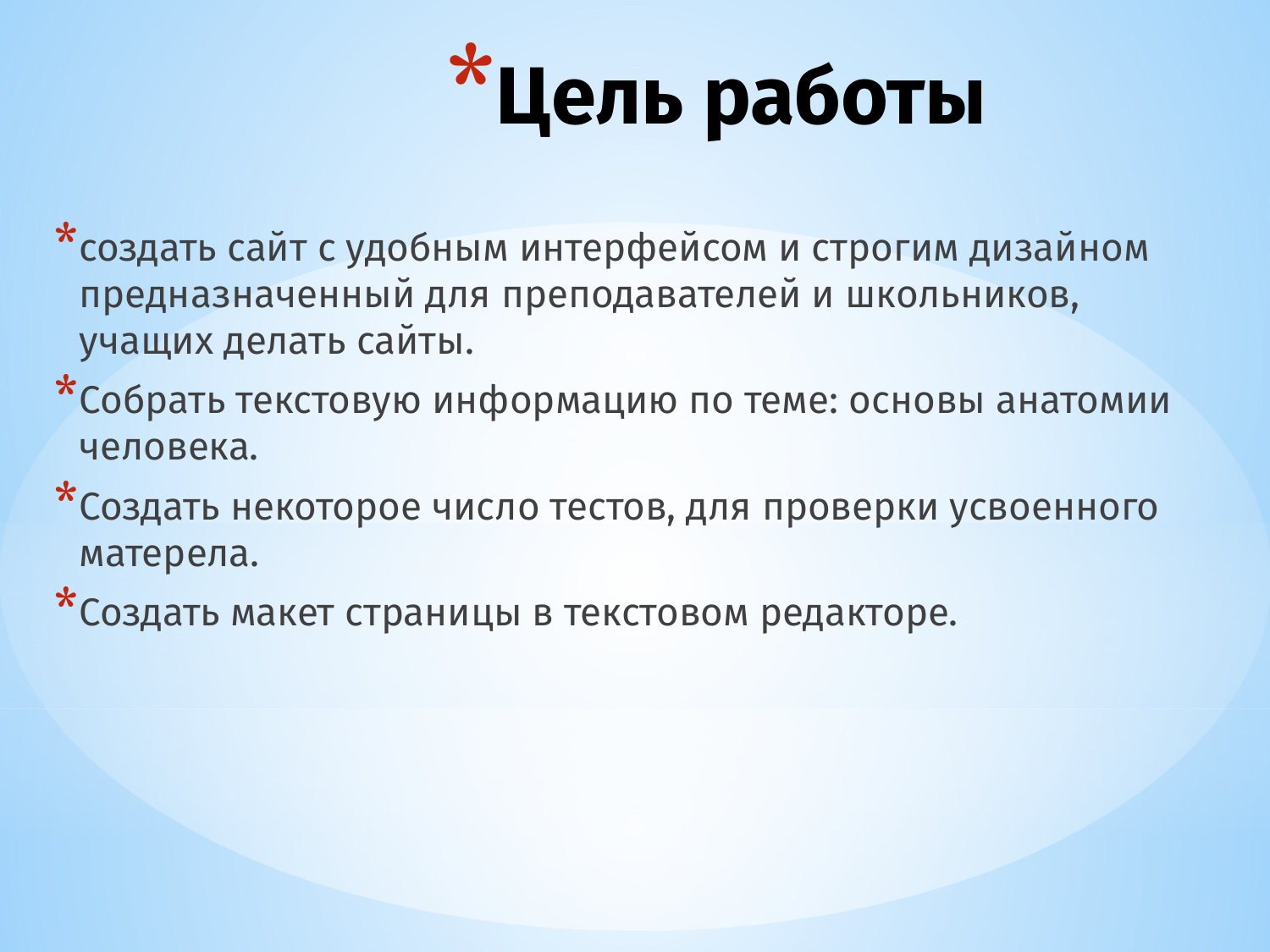

# Цель работы
создать сайт с удобным интерфейсом и строгим дизайном предназначенный для преподавателей и школьников, учащих делать сайты.
Собрать текстовую информацию по теме: основы анатомии человека.
Создать некоторое число тестов, для проверки усвоенного матерела.
Создать макет страницы в текстовом редакторе.